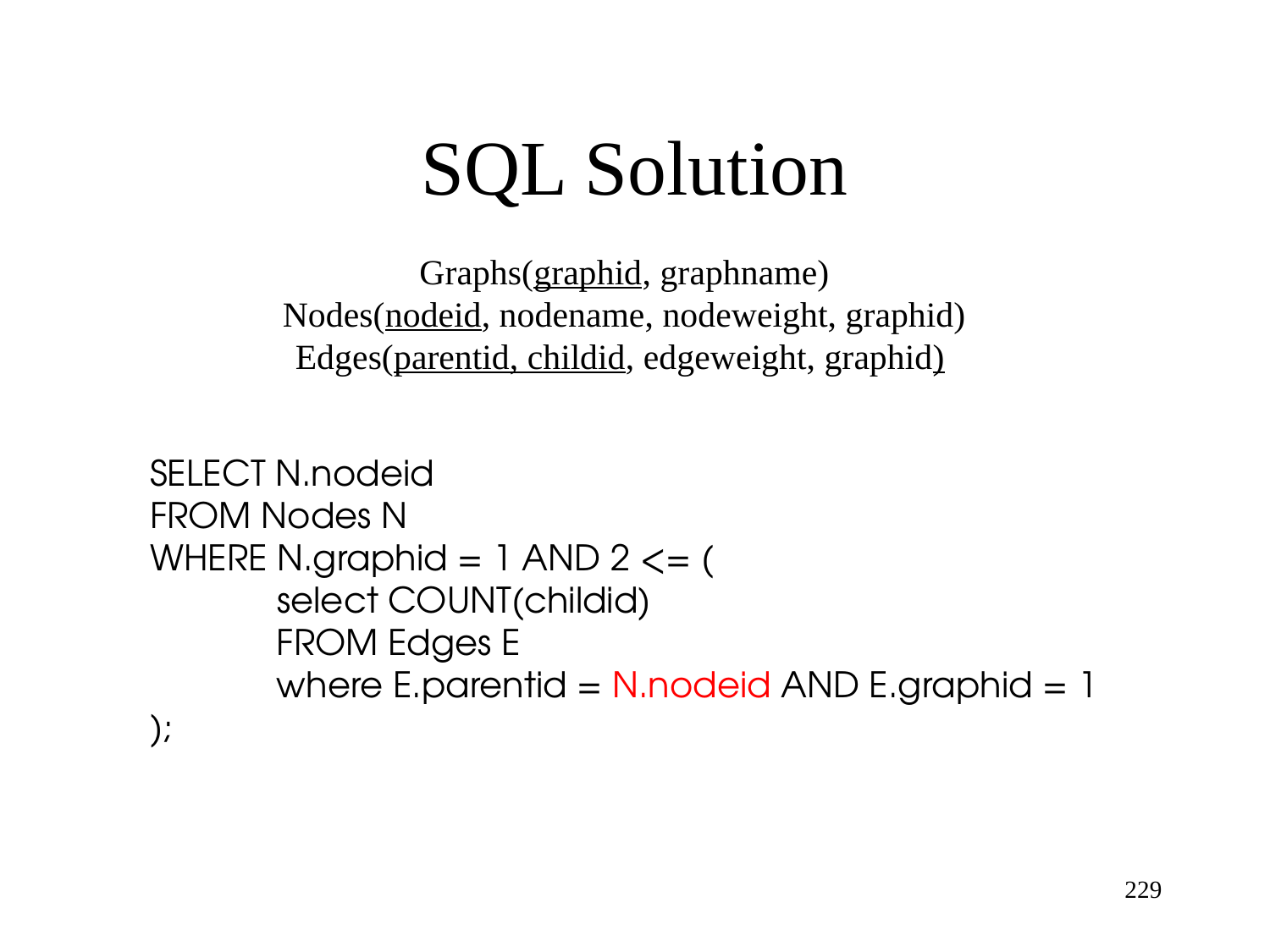

SQL Solution
Graphs(graphid, graphname)
Nodes(nodeid, nodename, nodeweight, graphid)
Edges(parentid, childid, edgeweight, graphid)
SELECT N.nodeid
FROM Nodes N
WHERE N.graphid = 1 AND 2 <= (
	select COUNT(childid)
             FROM Edges E
             where E.parentid = N.nodeid AND E.graphid = 1
);
229